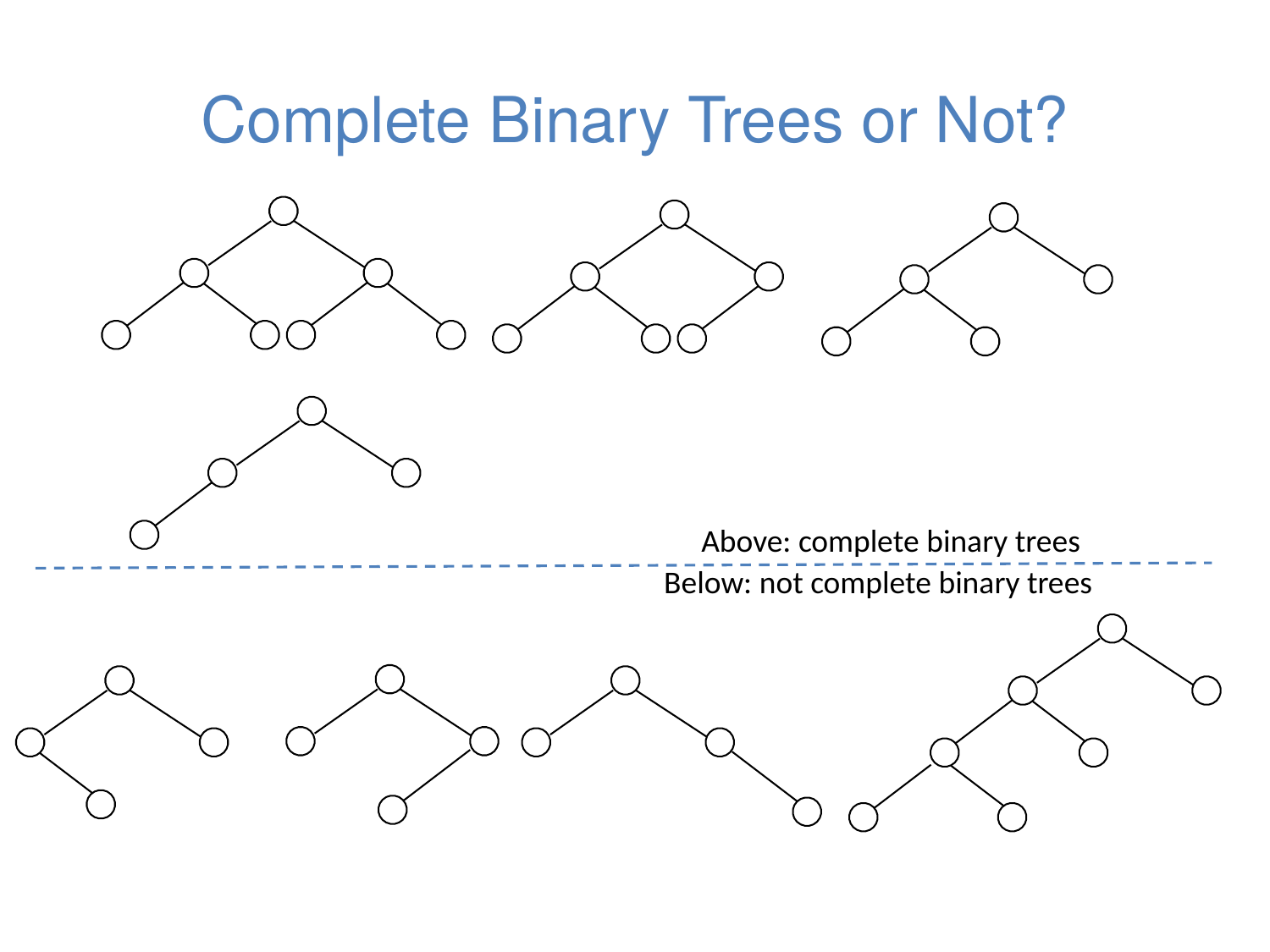

# Complete Binary Trees or Not?

Above: complete binary trees

Below: not complete binary trees